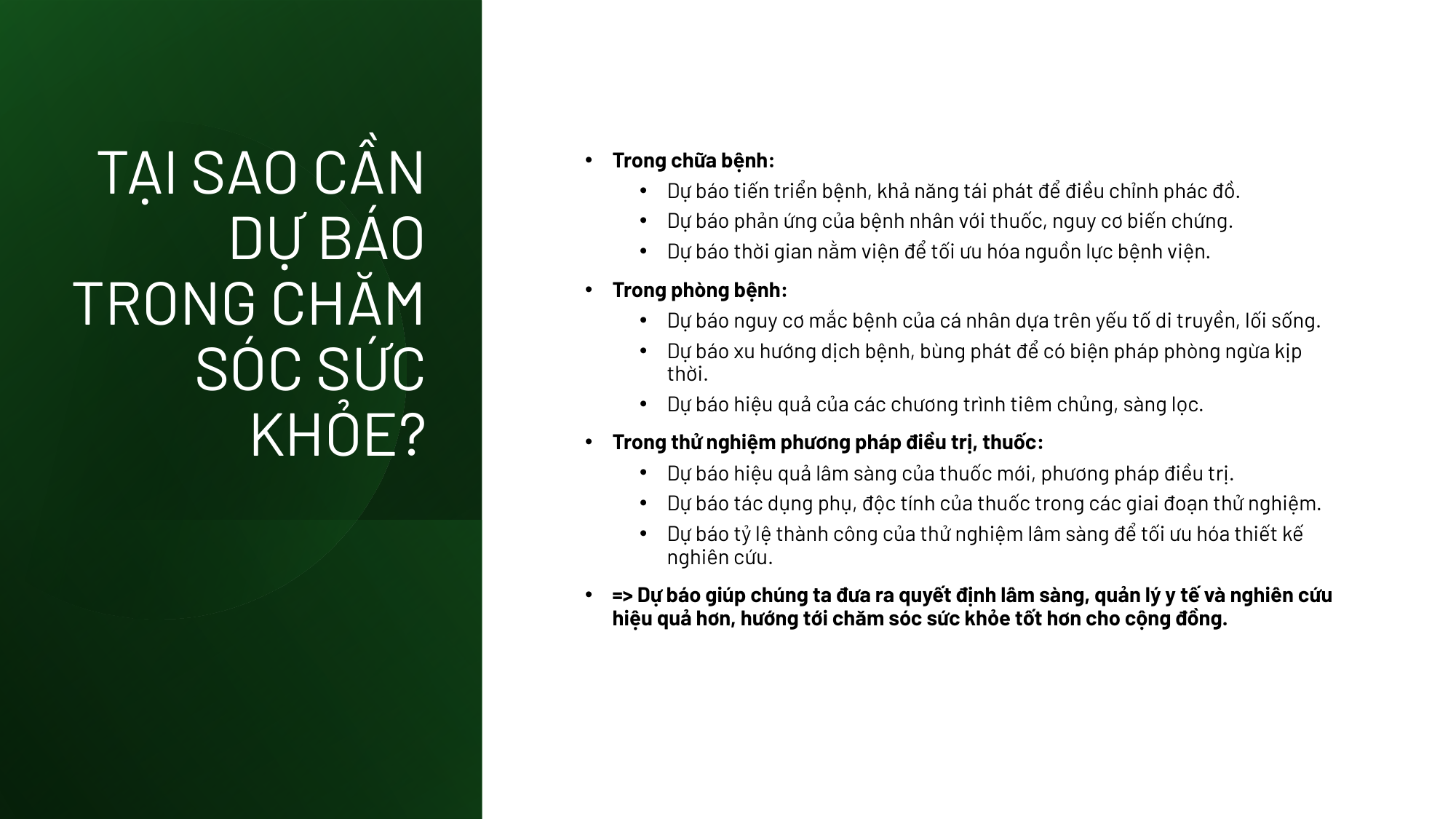

# TẠI SAO CẦN DỰ BÁO TRONG CHĂM SÓC SỨC KHỎE?
Trong chữa bệnh:
Dự báo tiến triển bệnh, khả năng tái phát để điều chỉnh phác đồ.
Dự báo phản ứng của bệnh nhân với thuốc, nguy cơ biến chứng.
Dự báo thời gian nằm viện để tối ưu hóa nguồn lực bệnh viện.
Trong phòng bệnh:
Dự báo nguy cơ mắc bệnh của cá nhân dựa trên yếu tố di truyền, lối sống.
Dự báo xu hướng dịch bệnh, bùng phát để có biện pháp phòng ngừa kịp thời.
Dự báo hiệu quả của các chương trình tiêm chủng, sàng lọc.
Trong thử nghiệm phương pháp điều trị, thuốc:
Dự báo hiệu quả lâm sàng của thuốc mới, phương pháp điều trị.
Dự báo tác dụng phụ, độc tính của thuốc trong các giai đoạn thử nghiệm.
Dự báo tỷ lệ thành công của thử nghiệm lâm sàng để tối ưu hóa thiết kế nghiên cứu.
=> Dự báo giúp chúng ta đưa ra quyết định lâm sàng, quản lý y tế và nghiên cứu hiệu quả hơn, hướng tới chăm sóc sức khỏe tốt hơn cho cộng đồng.